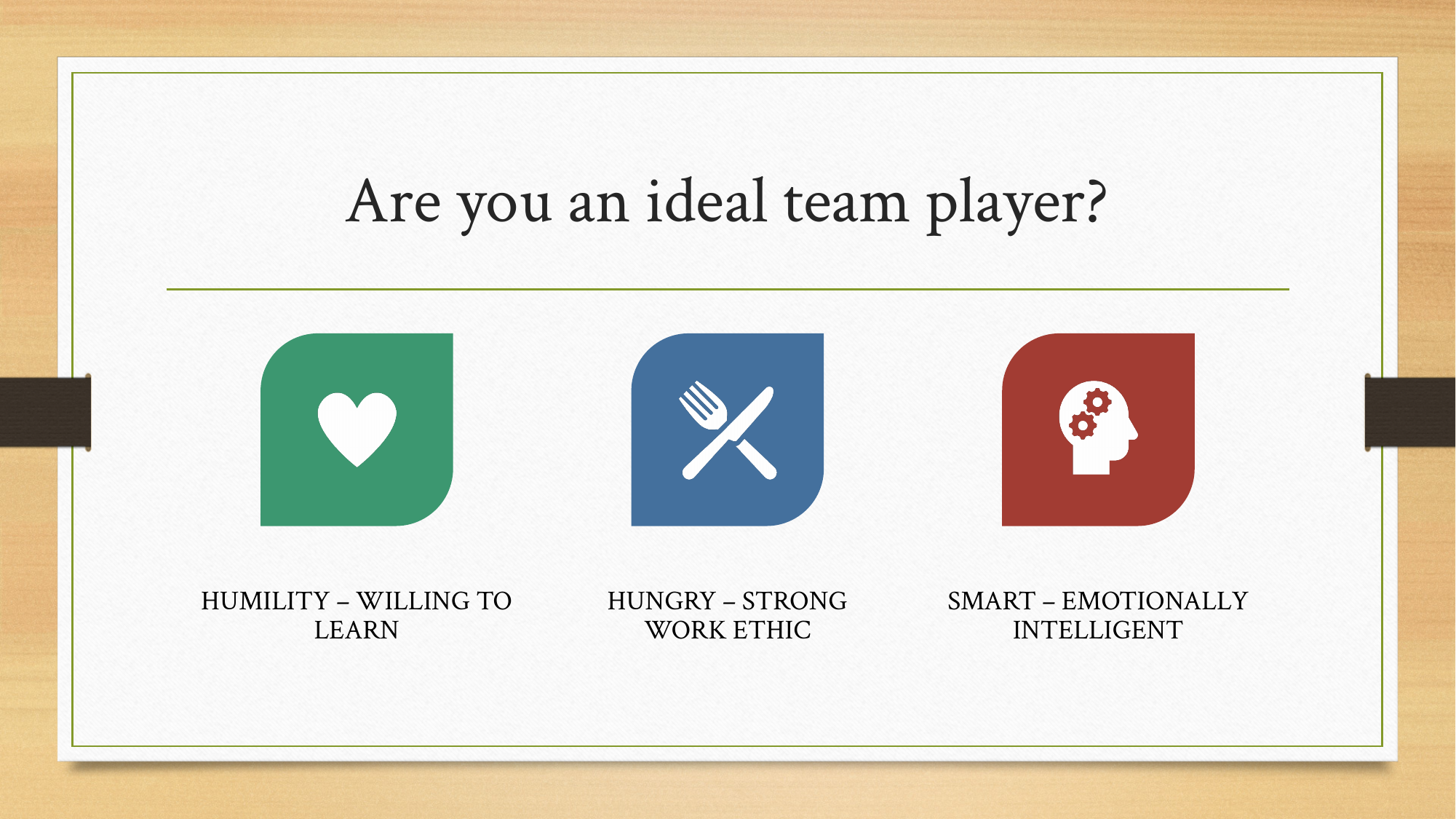

# Are you an ideal team player?
Humility – willing to learn
Hungry – Strong Work Ethic
Smart – Emotionally Intelligent